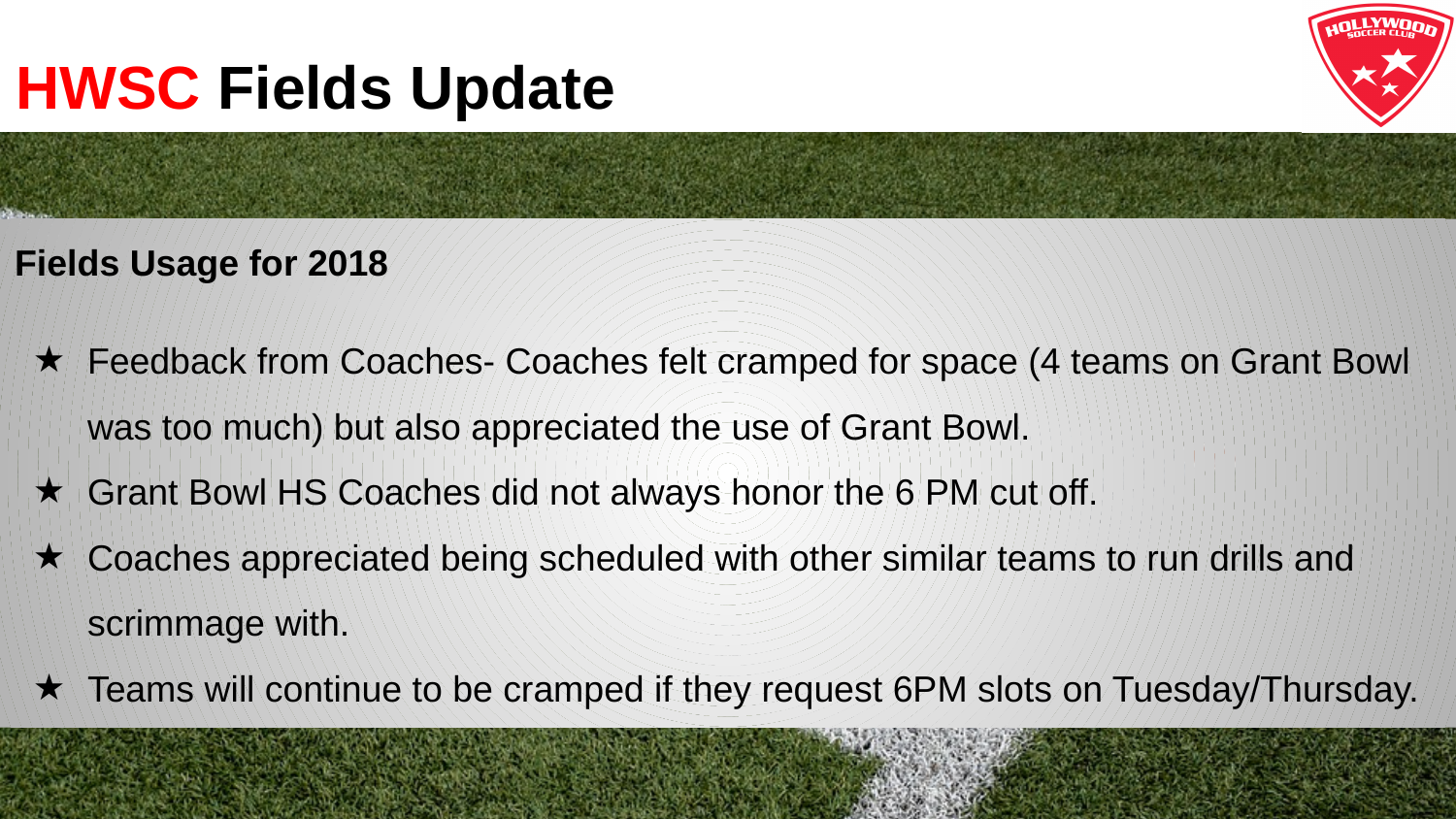

# HWSC Fields Update
Fields Usage for 2018
Feedback from Coaches- Coaches felt cramped for space (4 teams on Grant Bowl was too much) but also appreciated the use of Grant Bowl.
Grant Bowl HS Coaches did not always honor the 6 PM cut off.
Coaches appreciated being scheduled with other similar teams to run drills and scrimmage with.
Teams will continue to be cramped if they request 6PM slots on Tuesday/Thursday.